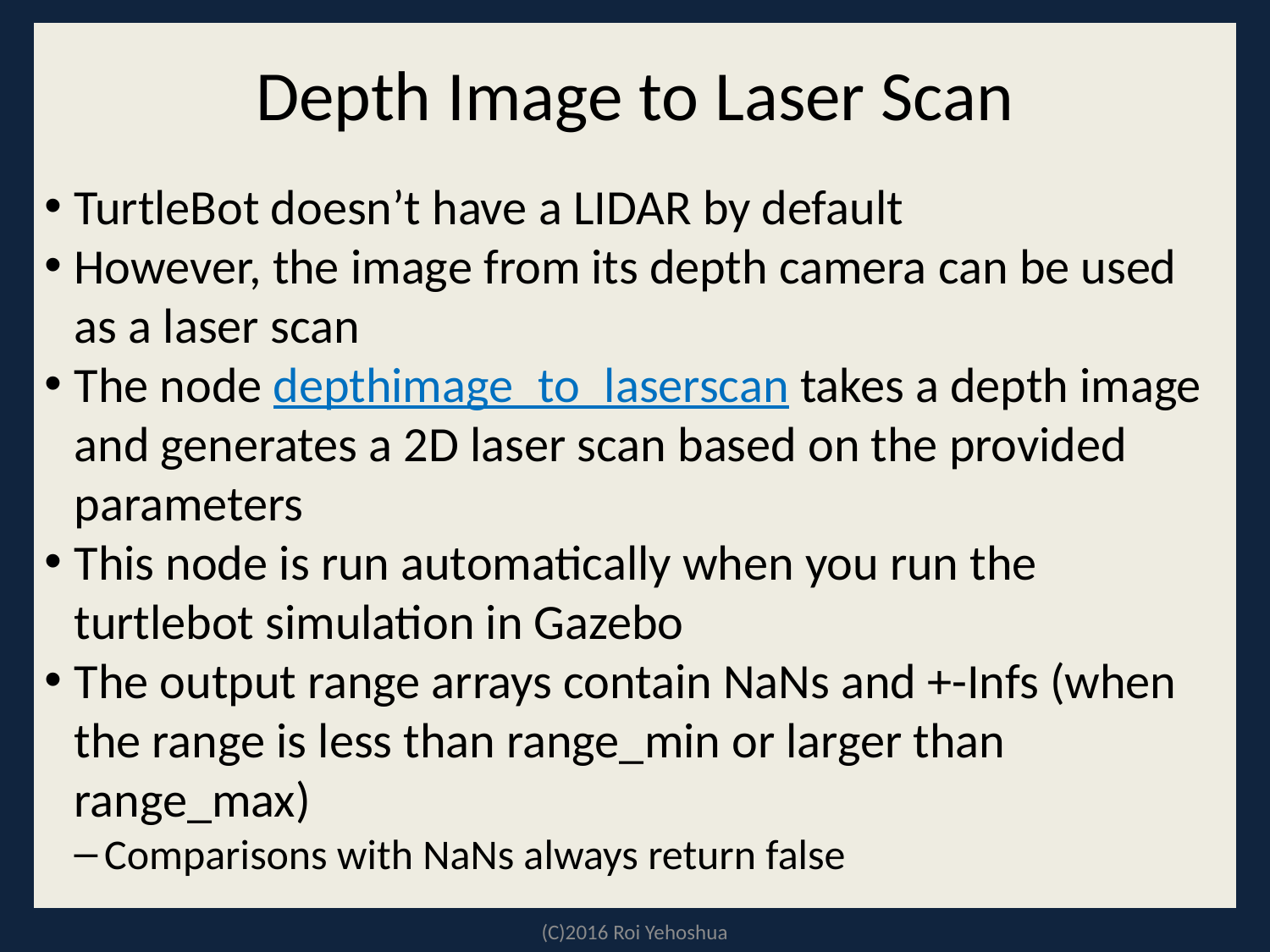

Depth Image to Laser Scan
TurtleBot doesn’t have a LIDAR by default
However, the image from its depth camera can be used as a laser scan
The node depthimage_to_laserscan takes a depth image and generates a 2D laser scan based on the provided parameters
This node is run automatically when you run the turtlebot simulation in Gazebo
The output range arrays contain NaNs and +-Infs (when the range is less than range_min or larger than range_max)
Comparisons with NaNs always return false

(C)2016 Roi Yehoshua